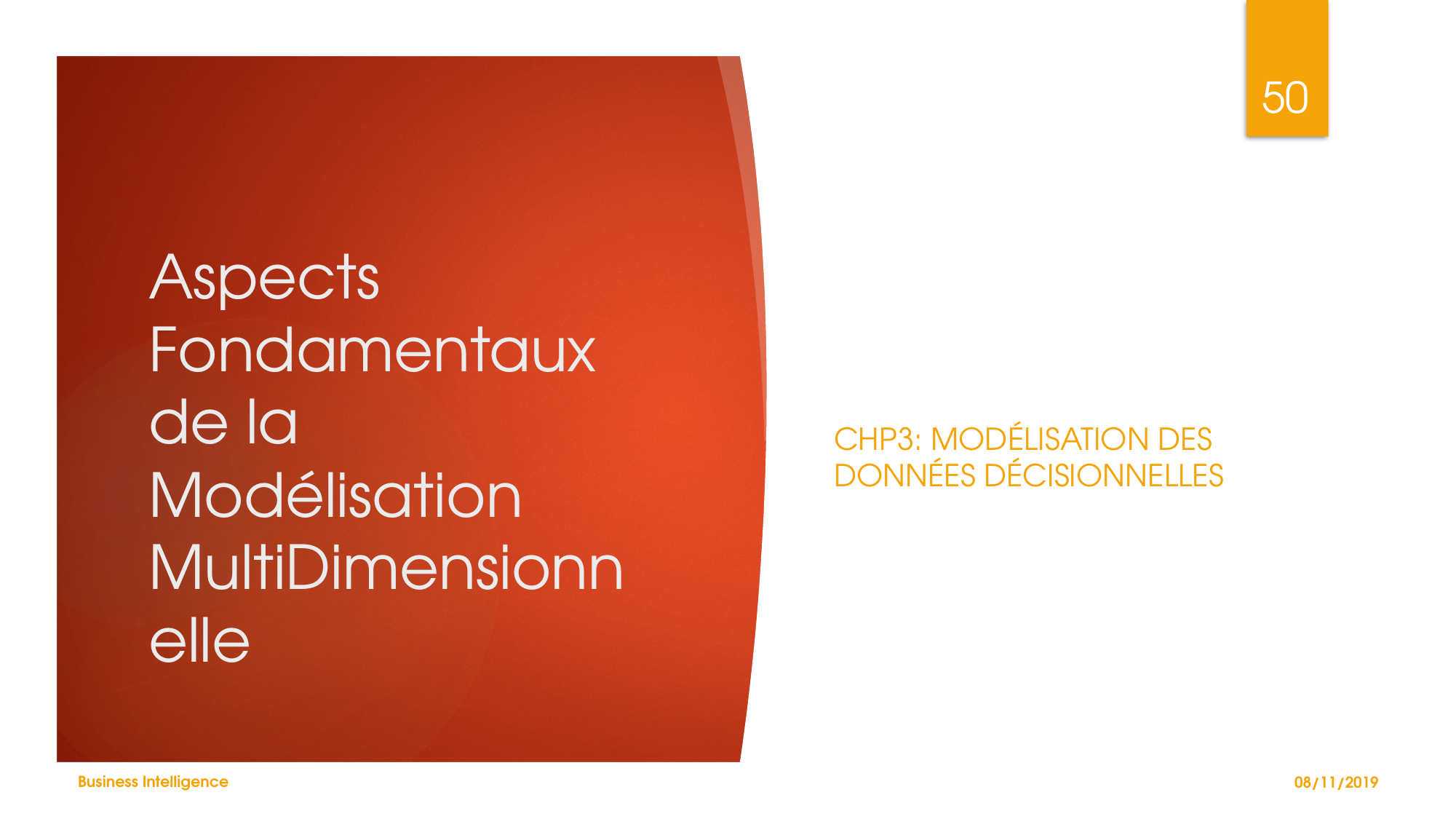

50
# Aspects Fondamentaux de la Modélisation MultiDimensionnelle
Chp3: Modélisation des Données Décisionnelles
Business Intelligence
08/11/2019